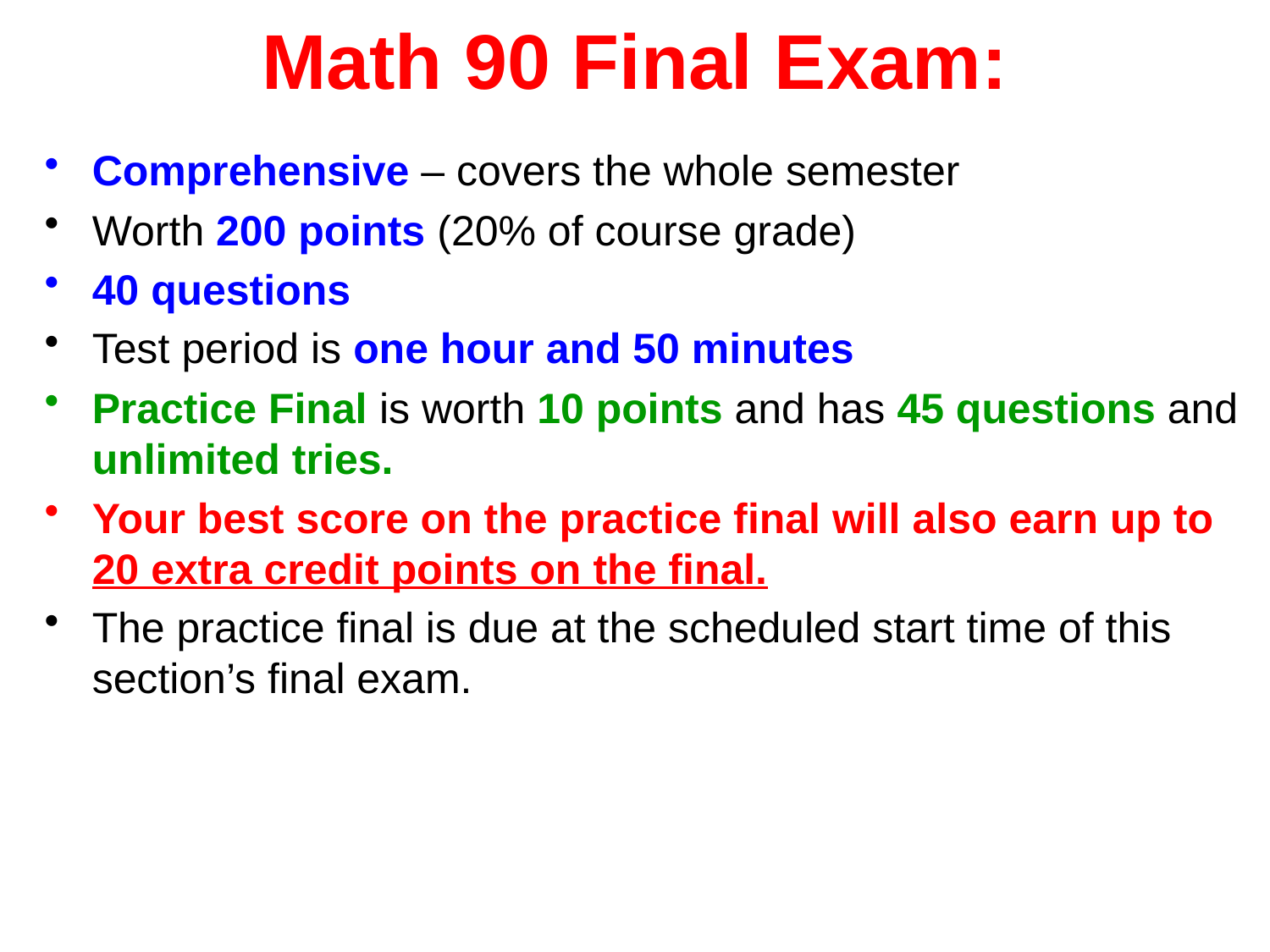

# Math 90 Final Exam:
Comprehensive – covers the whole semester
Worth 200 points (20% of course grade)
40 questions
Test period is one hour and 50 minutes
Practice Final is worth 10 points and has 45 questions and unlimited tries.
Your best score on the practice final will also earn up to 20 extra credit points on the final.
The practice final is due at the scheduled start time of this section’s final exam.